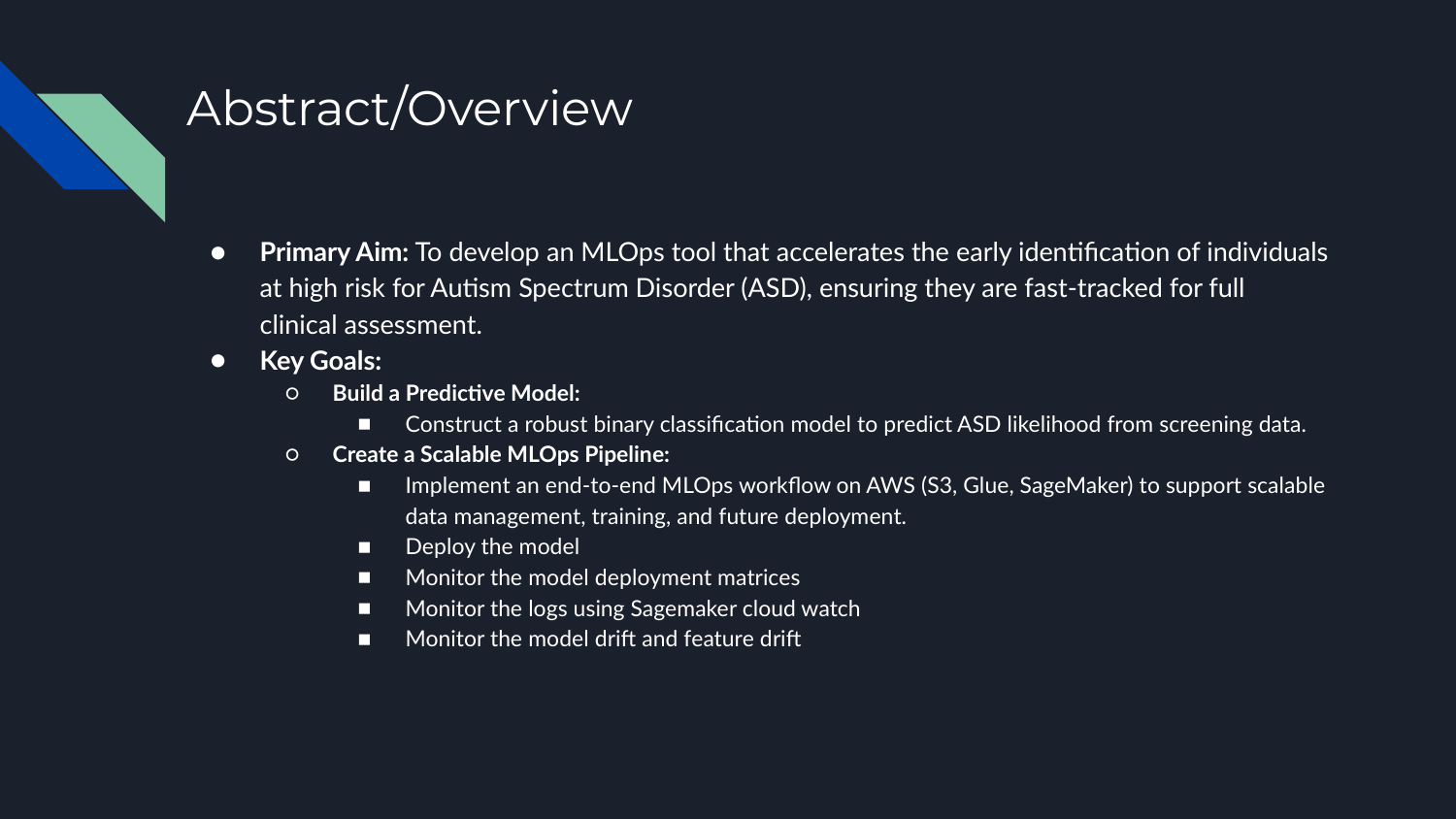

# Abstract/Overview

Primary Aim: To develop an MLOps tool that accelerates the early identification of individuals at high risk for Autism Spectrum Disorder (ASD), ensuring they are fast-tracked for full clinical assessment.
Key Goals:
Build a Predictive Model:
Construct a robust binary classification model to predict ASD likelihood from screening data.
Create a Scalable MLOps Pipeline:
Implement an end-to-end MLOps workflow on AWS (S3, Glue, SageMaker) to support scalable data management, training, and future deployment.
Deploy the model
Monitor the model deployment matrices
Monitor the logs using Sagemaker cloud watch
Monitor the model drift and feature drift